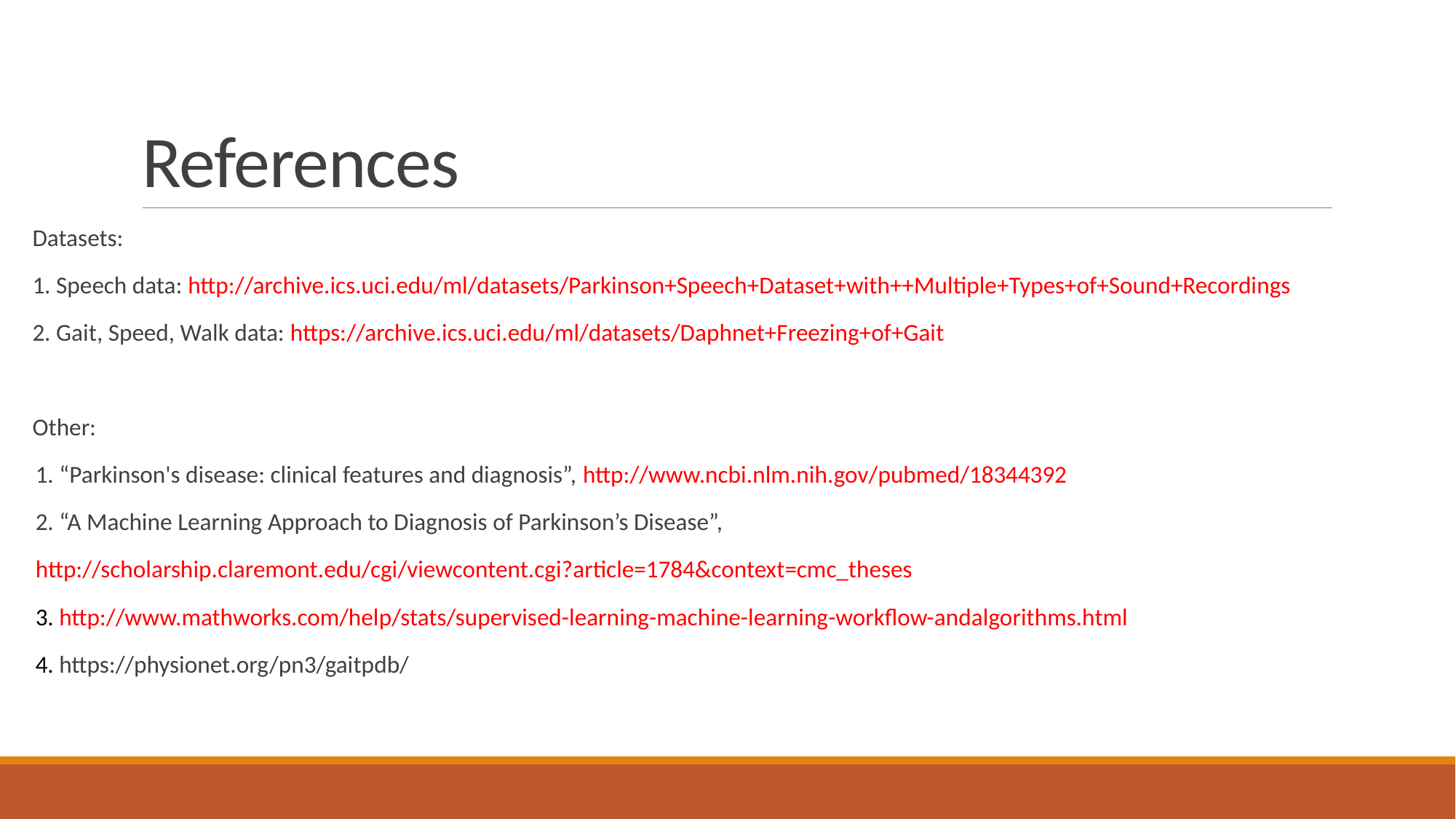

# References
Datasets:
1. Speech data: http://archive.ics.uci.edu/ml/datasets/Parkinson+Speech+Dataset+with++Multiple+Types+of+Sound+Recordings
2. Gait, Speed, Walk data: https://archive.ics.uci.edu/ml/datasets/Daphnet+Freezing+of+Gait

Other:
1. “Parkinson's disease: clinical features and diagnosis”, http://www.ncbi.nlm.nih.gov/pubmed/18344392
2. “A Machine Learning Approach to Diagnosis of Parkinson’s Disease”,
http://scholarship.claremont.edu/cgi/viewcontent.cgi?article=1784&context=cmc_theses
3. http://www.mathworks.com/help/stats/supervised-learning-machine-learning-workflow-andalgorithms.html
4. https://physionet.org/pn3/gaitpdb/